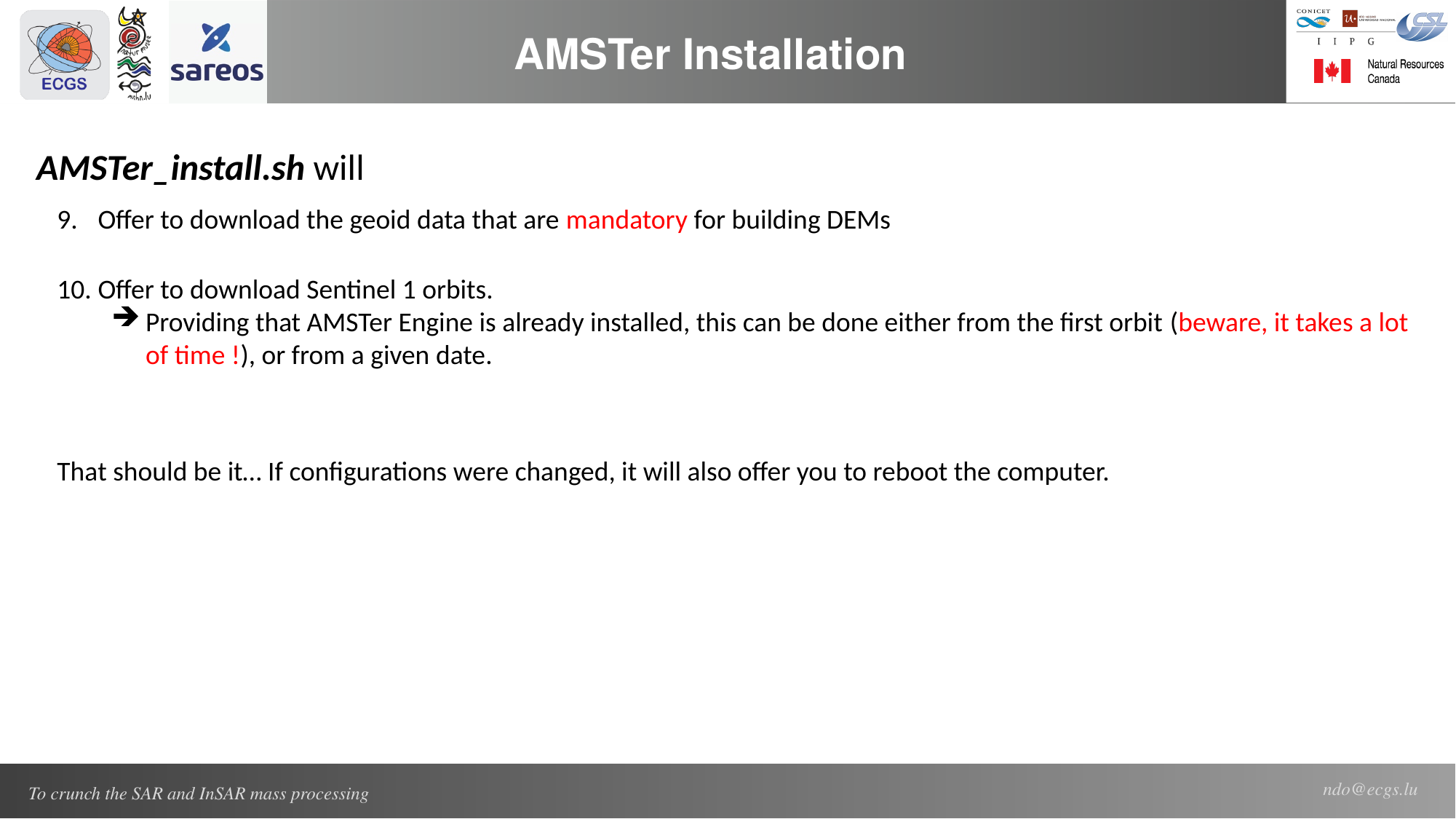

AMSTer Installation
AMSTer_install.sh will
Offer to download the geoid data that are mandatory for building DEMs

Offer to download Sentinel 1 orbits.
Providing that AMSTer Engine is already installed, this can be done either from the first orbit (beware, it takes a lot of time !), or from a given date.

That should be it… If configurations were changed, it will also offer you to reboot the computer.